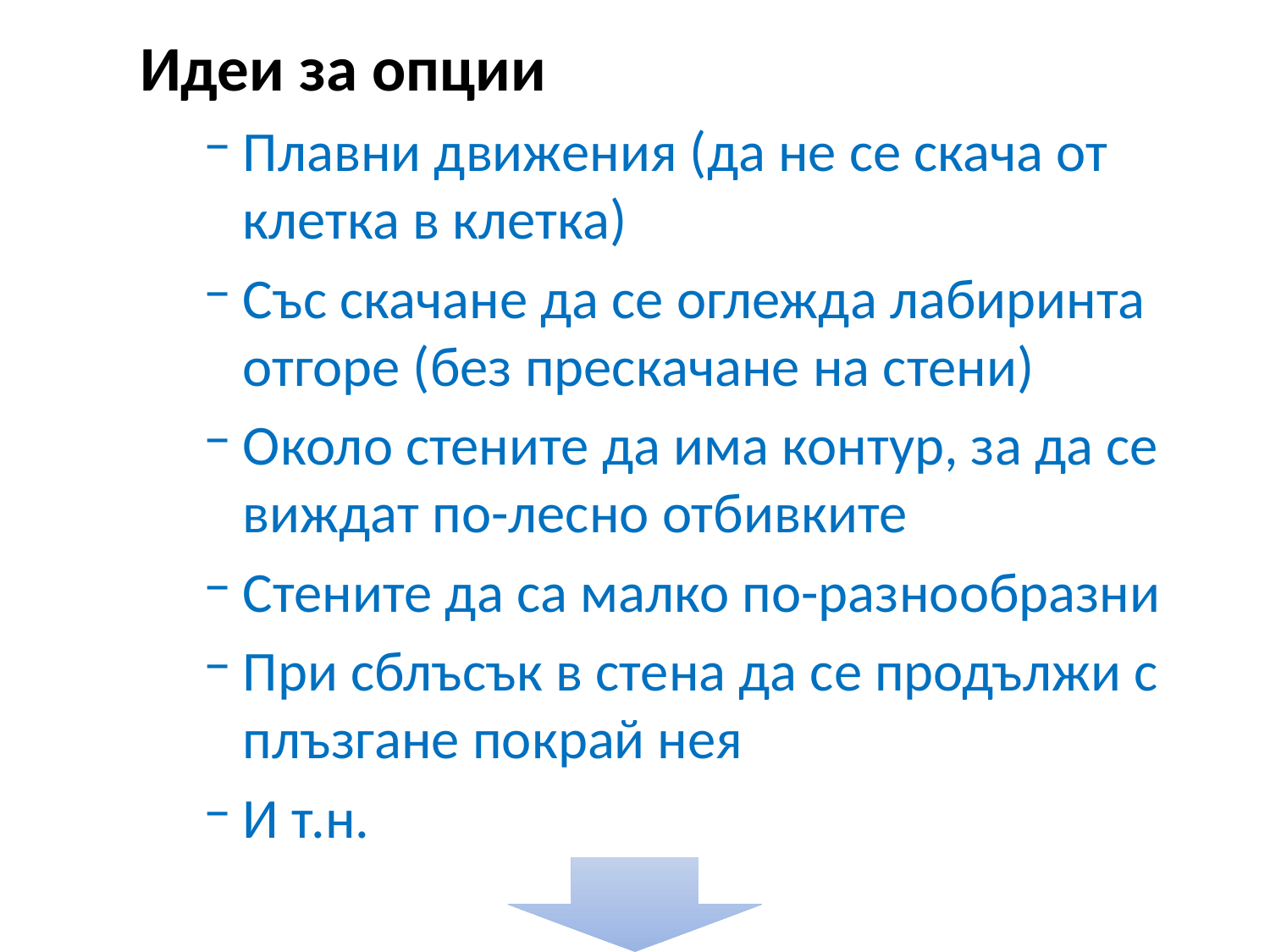

Идеи за опции
Плавни движения (да не се скача от клетка в клетка)
Със скачане да се оглежда лабиринта отгоре (без прескачане на стени)
Около стените да има контур, за да се виждат по-лесно отбивките
Стените да са малко по-разнообразни
При сблъсък в стена да се продължи с плъзгане покрай нея
И т.н.